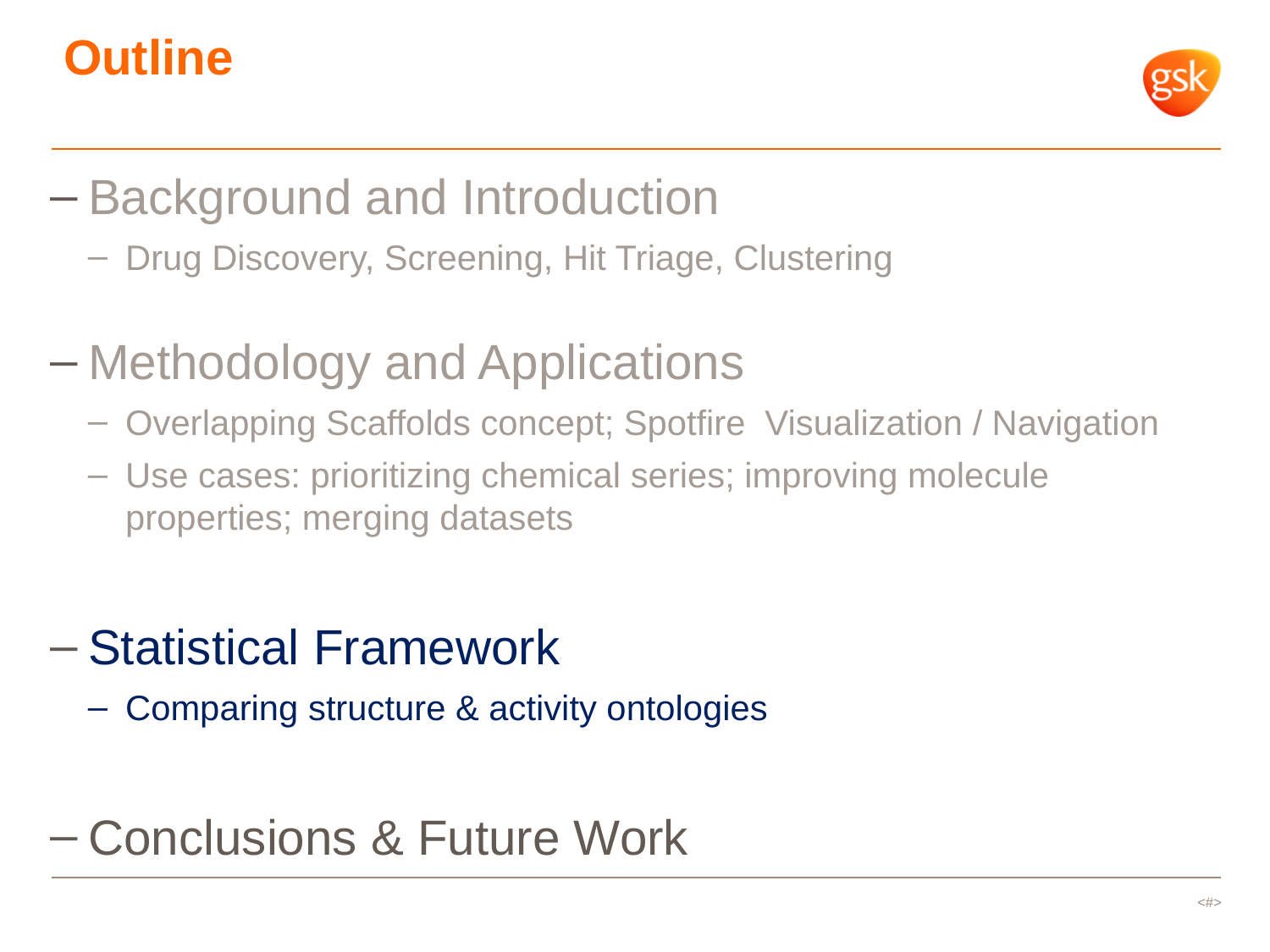

# Outline
Background and Introduction
Drug Discovery, Screening, Hit Triage, Clustering
Methodology and Applications
Overlapping Scaffolds concept; Spotfire  Visualization / Navigation
Use cases: prioritizing chemical series; improving molecule properties; merging datasets

Statistical Framework
Comparing structure & activity ontologies

Conclusions & Future Work
<#>